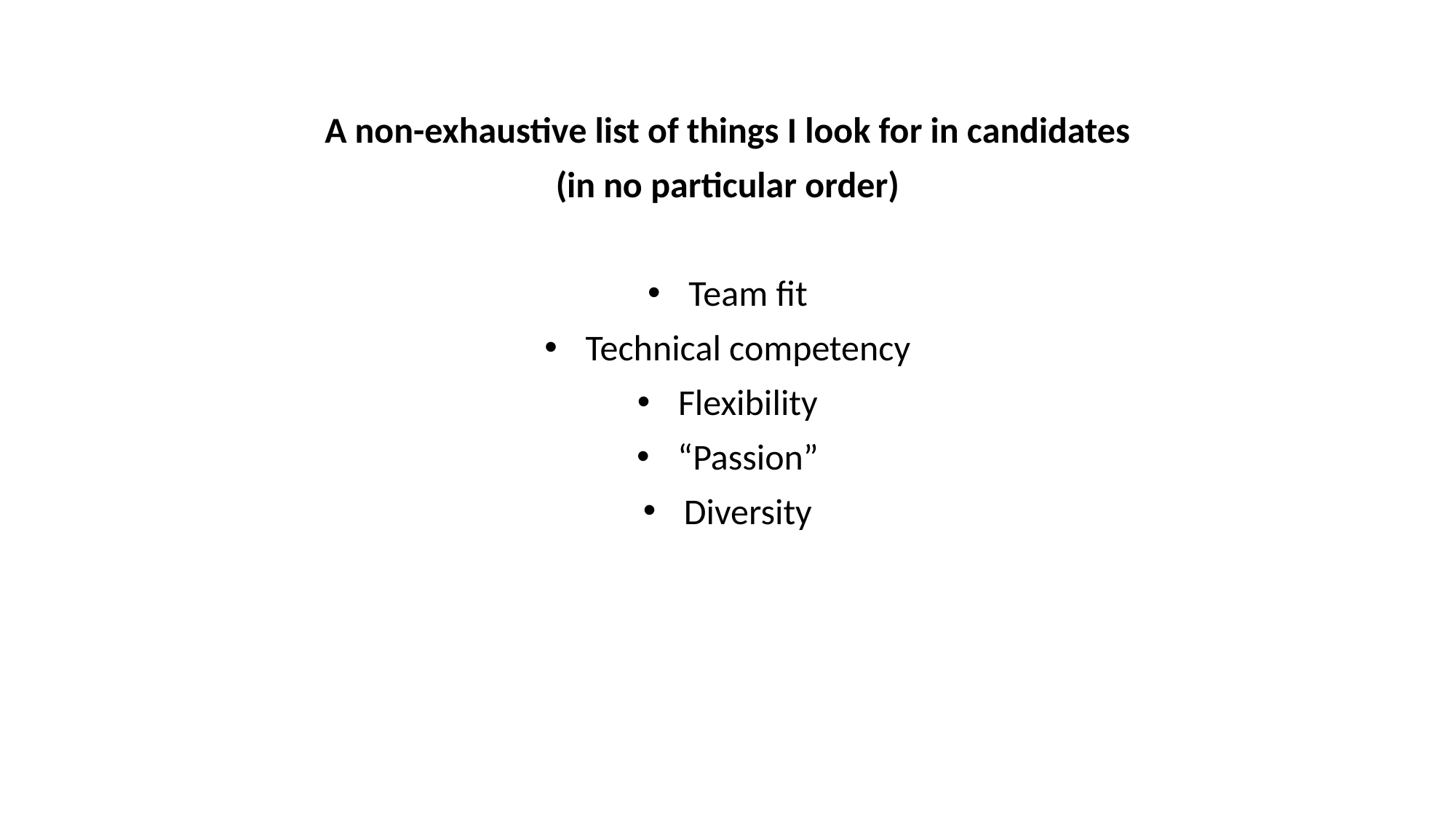

A non-exhaustive list of things I look for in candidates
(in no particular order)

Team fit
Technical competency
Flexibility
“Passion”
Diversity